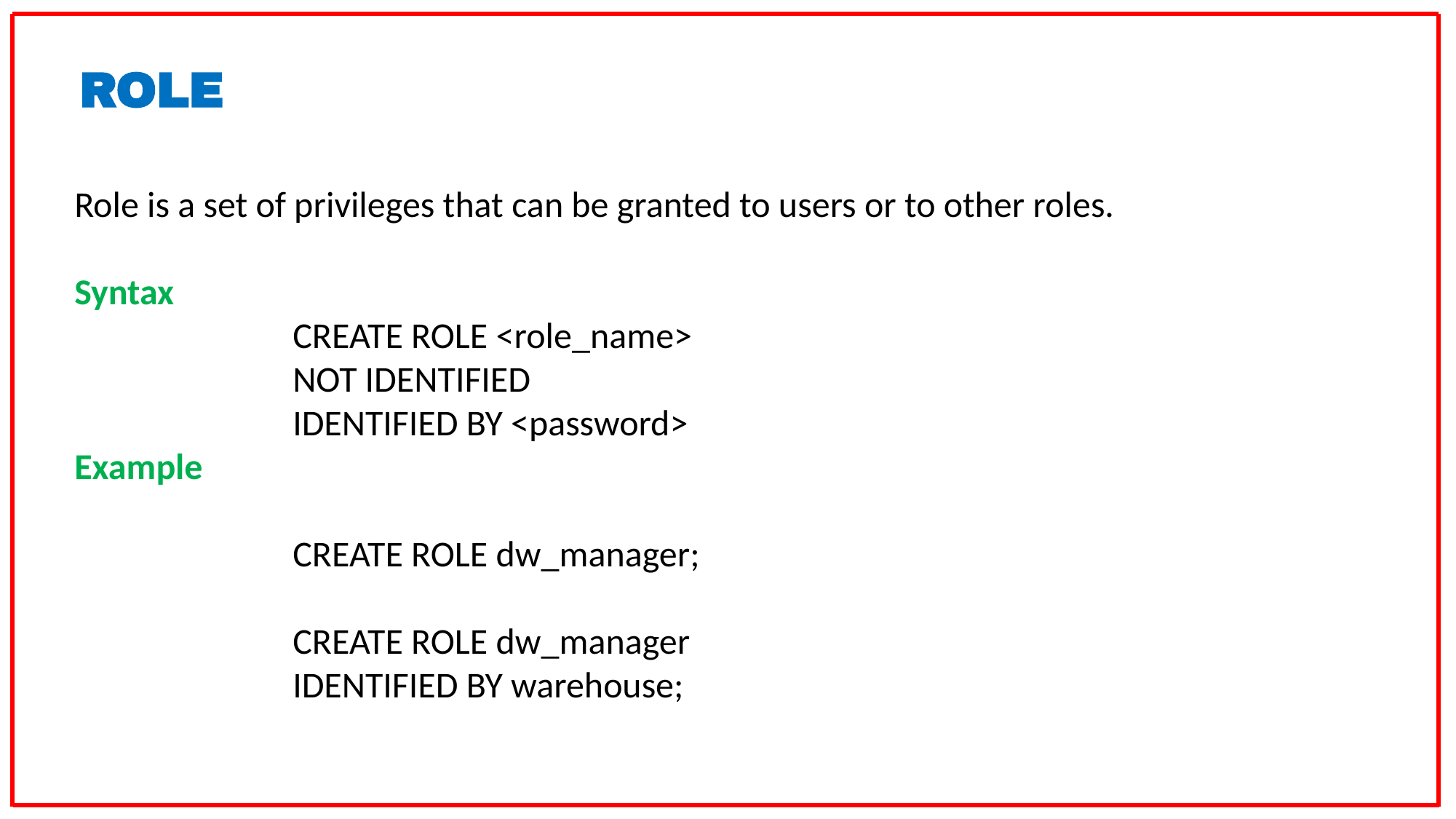

ROLE
Role is a set of privileges that can be granted to users or to other roles.

Syntax
		CREATE ROLE <role_name>
		NOT IDENTIFIED
		IDENTIFIED BY <password>
Example

		CREATE ROLE dw_manager;

		CREATE ROLE dw_manager
		IDENTIFIED BY warehouse;